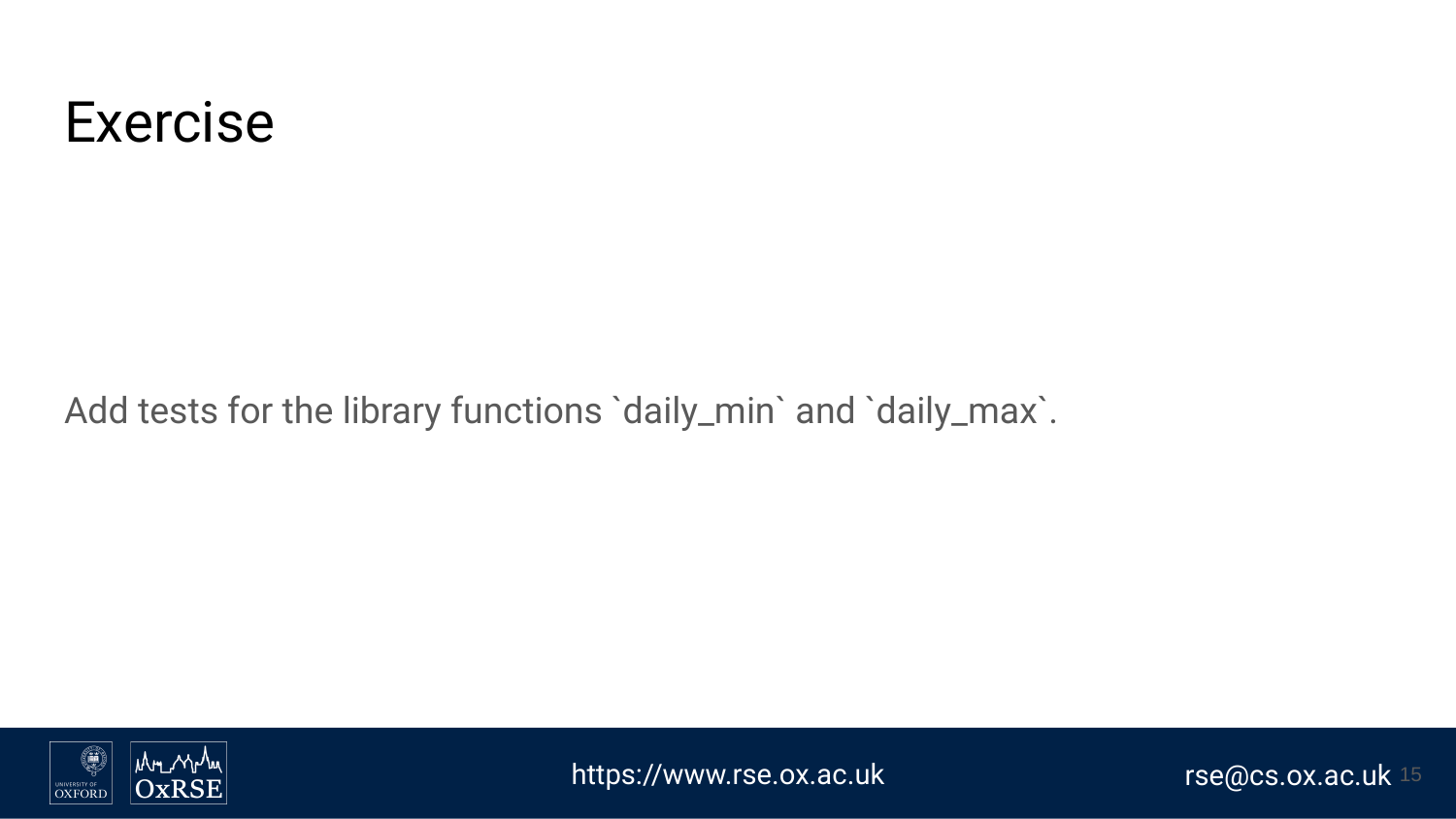

# Exercise
Add tests for the library functions `daily_min` and `daily_max`.
15